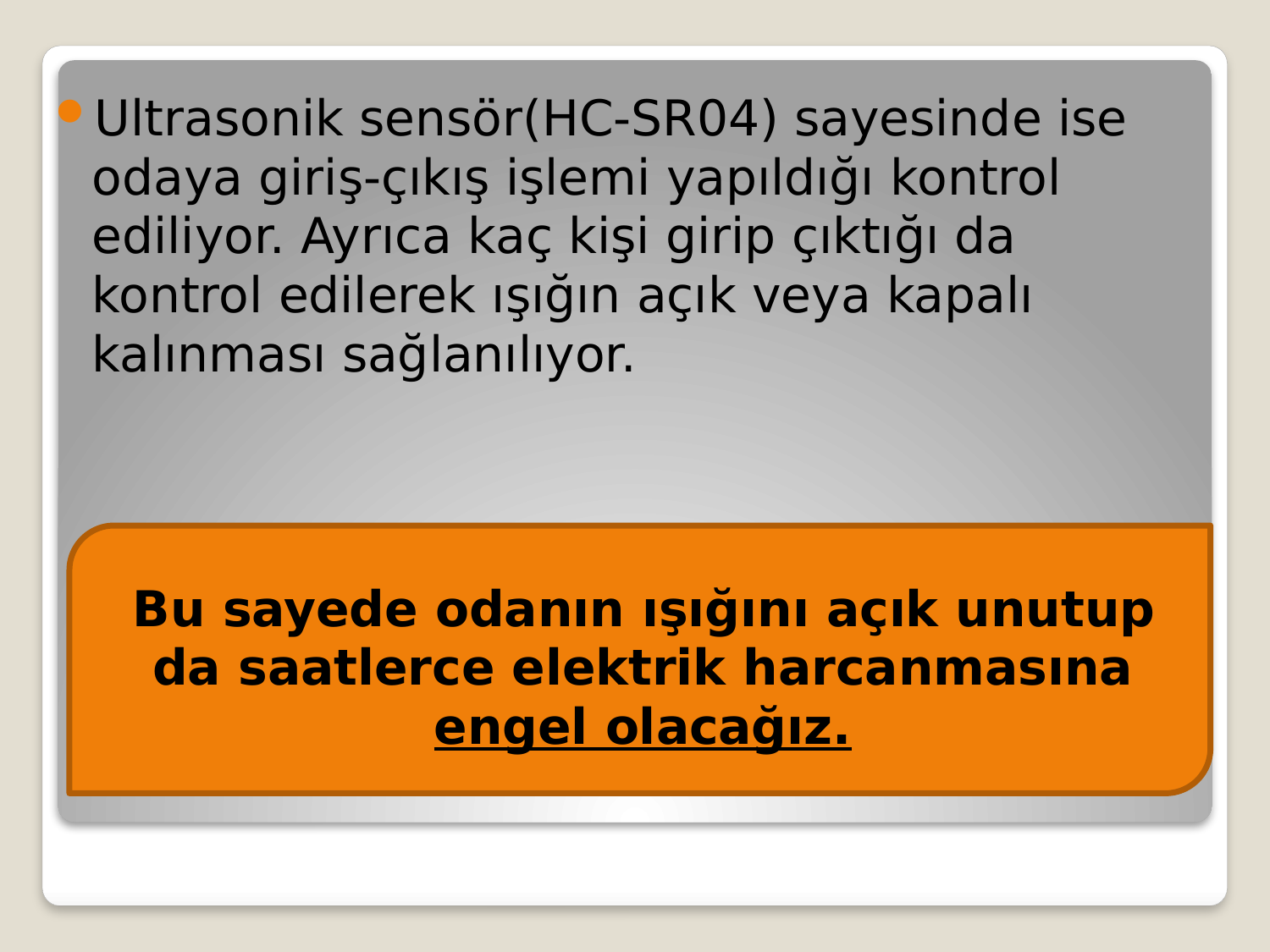

Ultrasonik sensör(HC-SR04) sayesinde ise odaya giriş-çıkış işlemi yapıldığı kontrol ediliyor. Ayrıca kaç kişi girip çıktığı da kontrol edilerek ışığın açık veya kapalı kalınması sağlanılıyor.

Bu sayede odanın ışığını açık unutup da saatlerce elektrik harcanmasına engel olacağız.